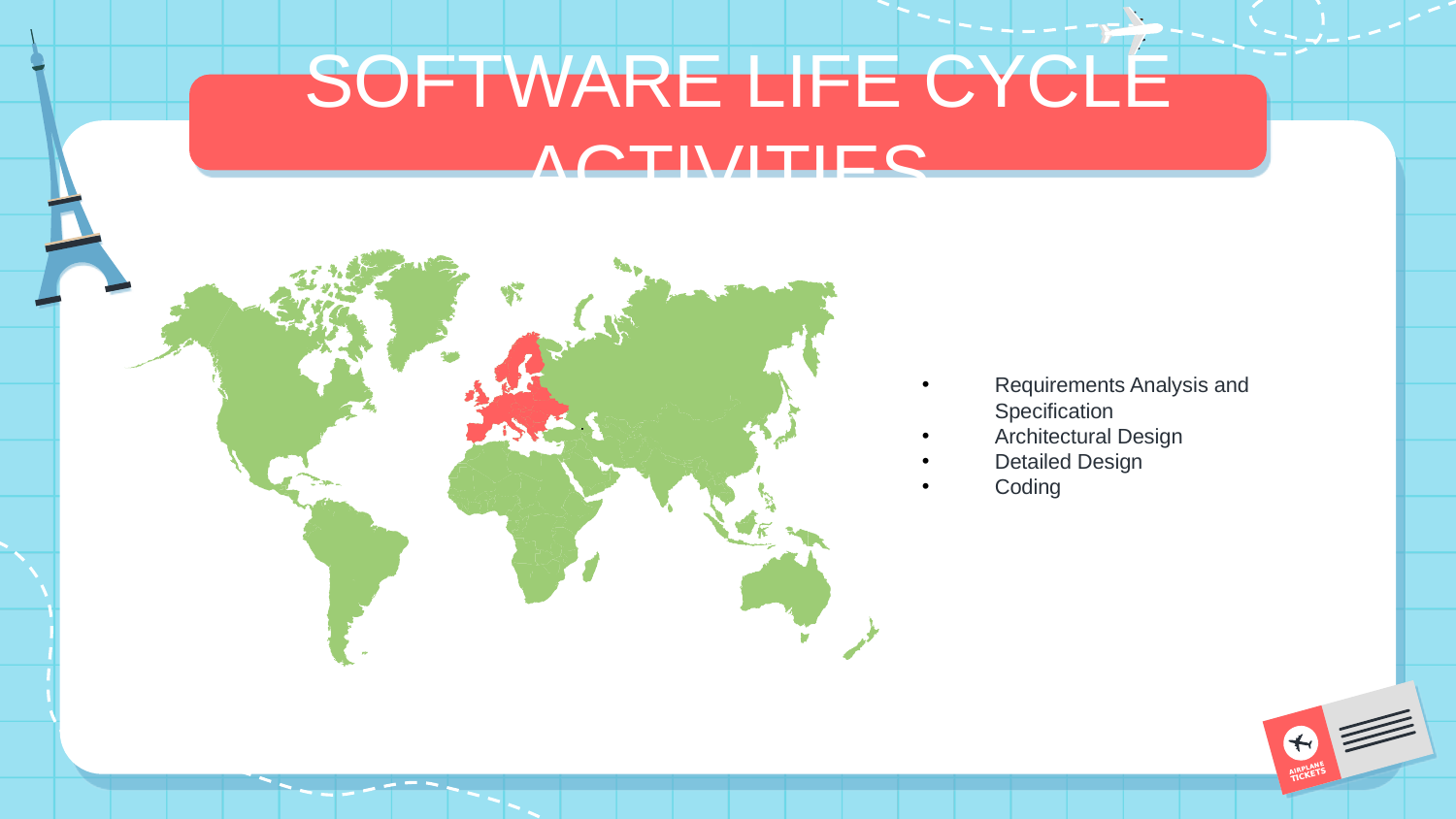

# SOFTWARE LIFE CYCLE ACTIVITIES

Requirements Analysis and Specification
Architectural Design
Detailed Design
Coding